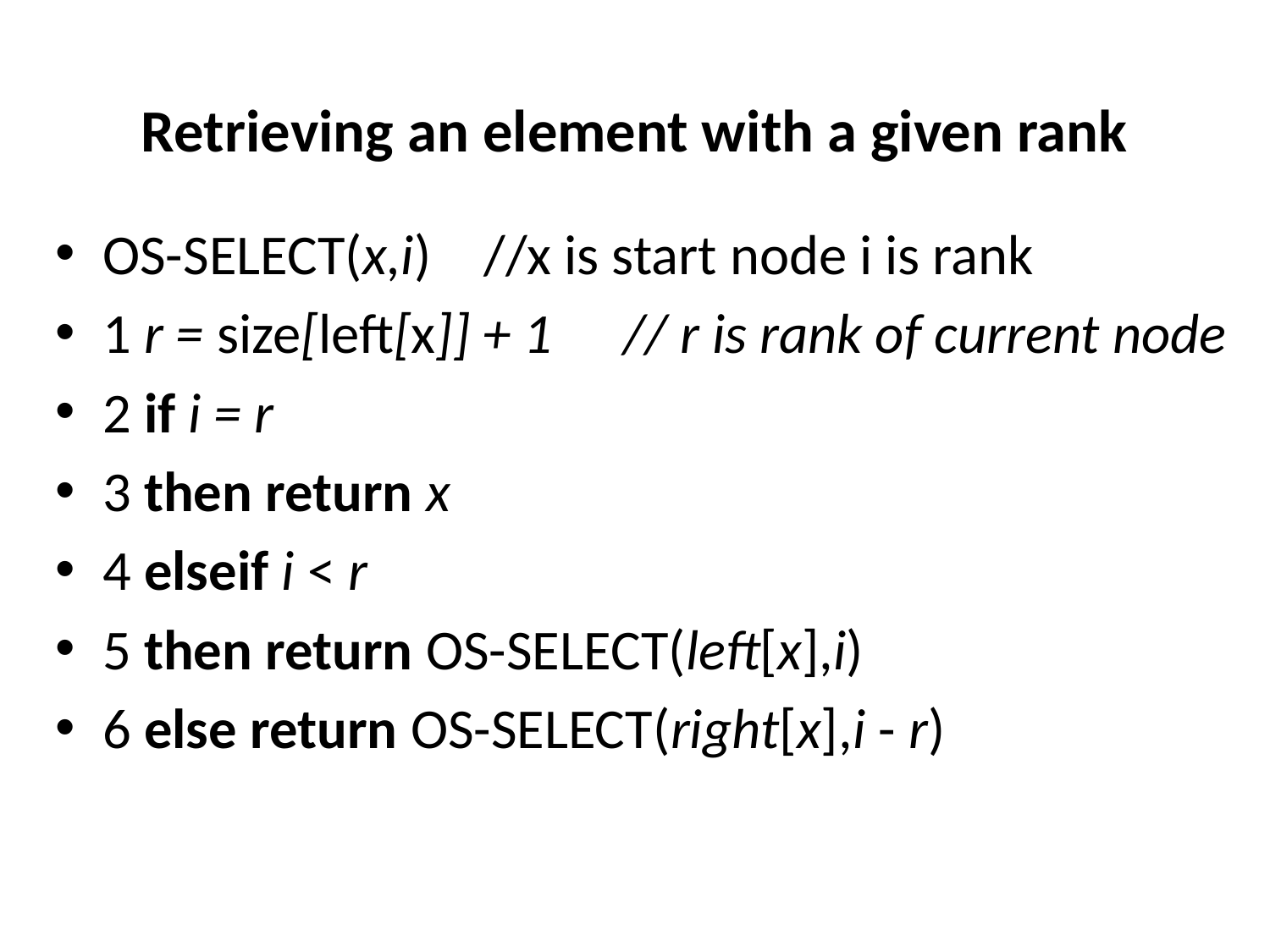

# Retrieving an element with a given rank
OS-SELECT(x,i)  	//x is start node i is rank
1 r = size[left[x]] + 1	 // r is rank of current node
2 if i = r
3 then return x
4 elseif i < r
5 then return OS-SELECT(left[x],i)
6 else return OS-SELECT(right[x],i - r)